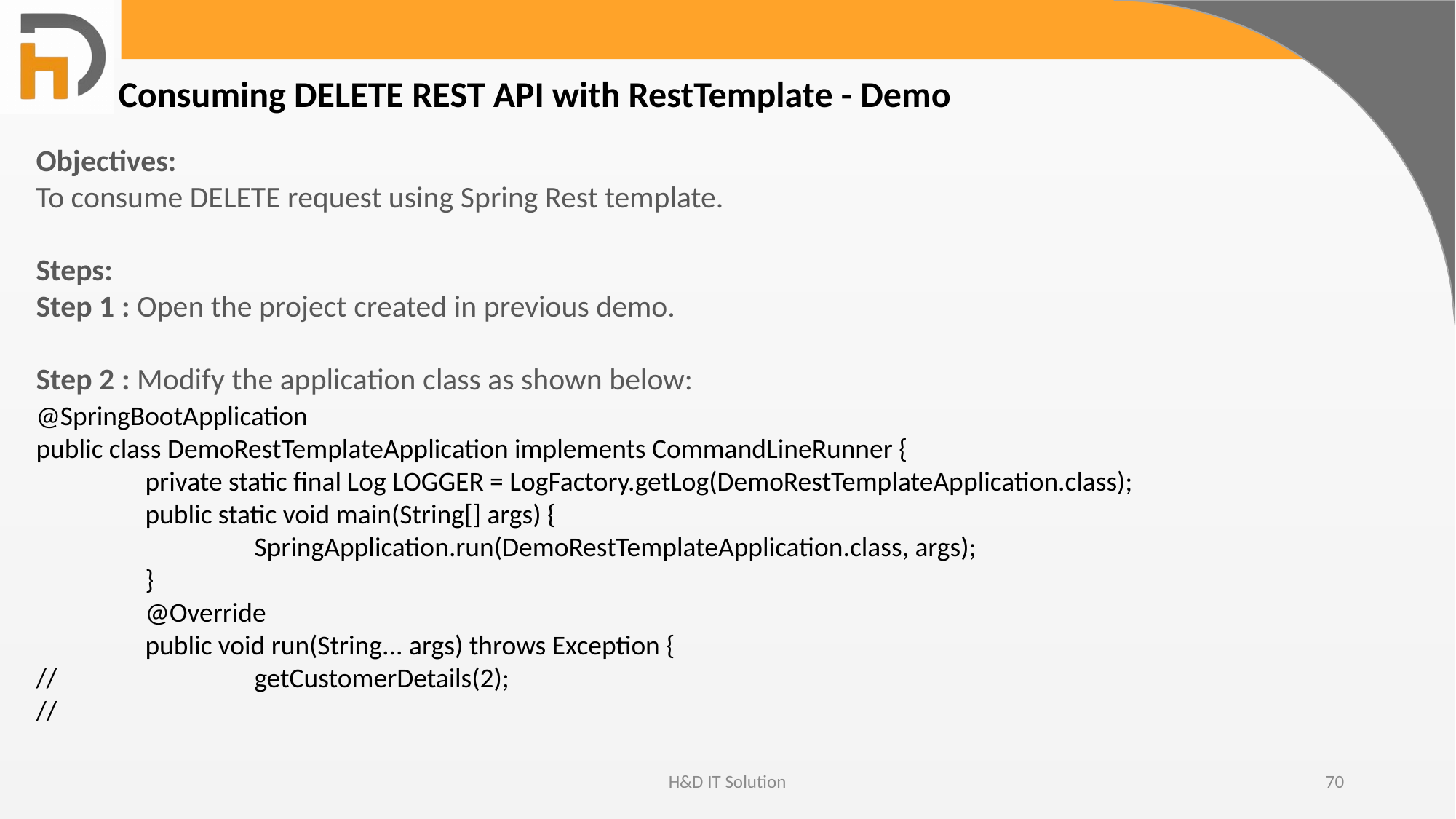

Consuming DELETE REST API with RestTemplate - Demo
Objectives:
To consume DELETE request using Spring Rest template.

Steps:
Step 1 : Open the project created in previous demo.

Step 2 : Modify the application class as shown below:
@SpringBootApplication
public class DemoRestTemplateApplication implements CommandLineRunner {
	private static final Log LOGGER = LogFactory.getLog(DemoRestTemplateApplication.class);
	public static void main(String[] args) {
		SpringApplication.run(DemoRestTemplateApplication.class, args);
	}
	@Override
	public void run(String... args) throws Exception {
//		getCustomerDetails(2);
//
H&D IT Solution
70